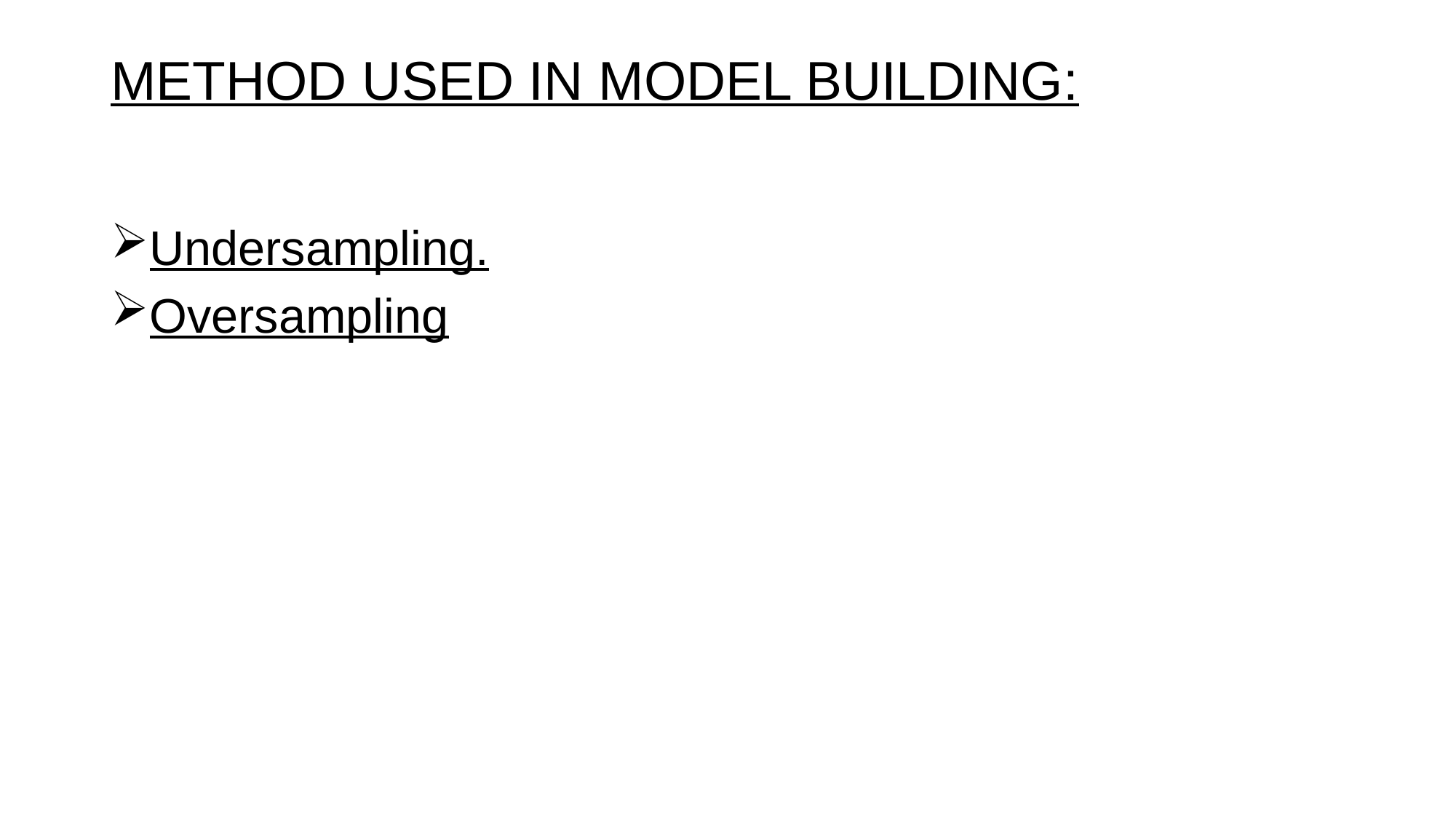

# METHOD USED IN MODEL BUILDING:
Undersampling.
Oversampling